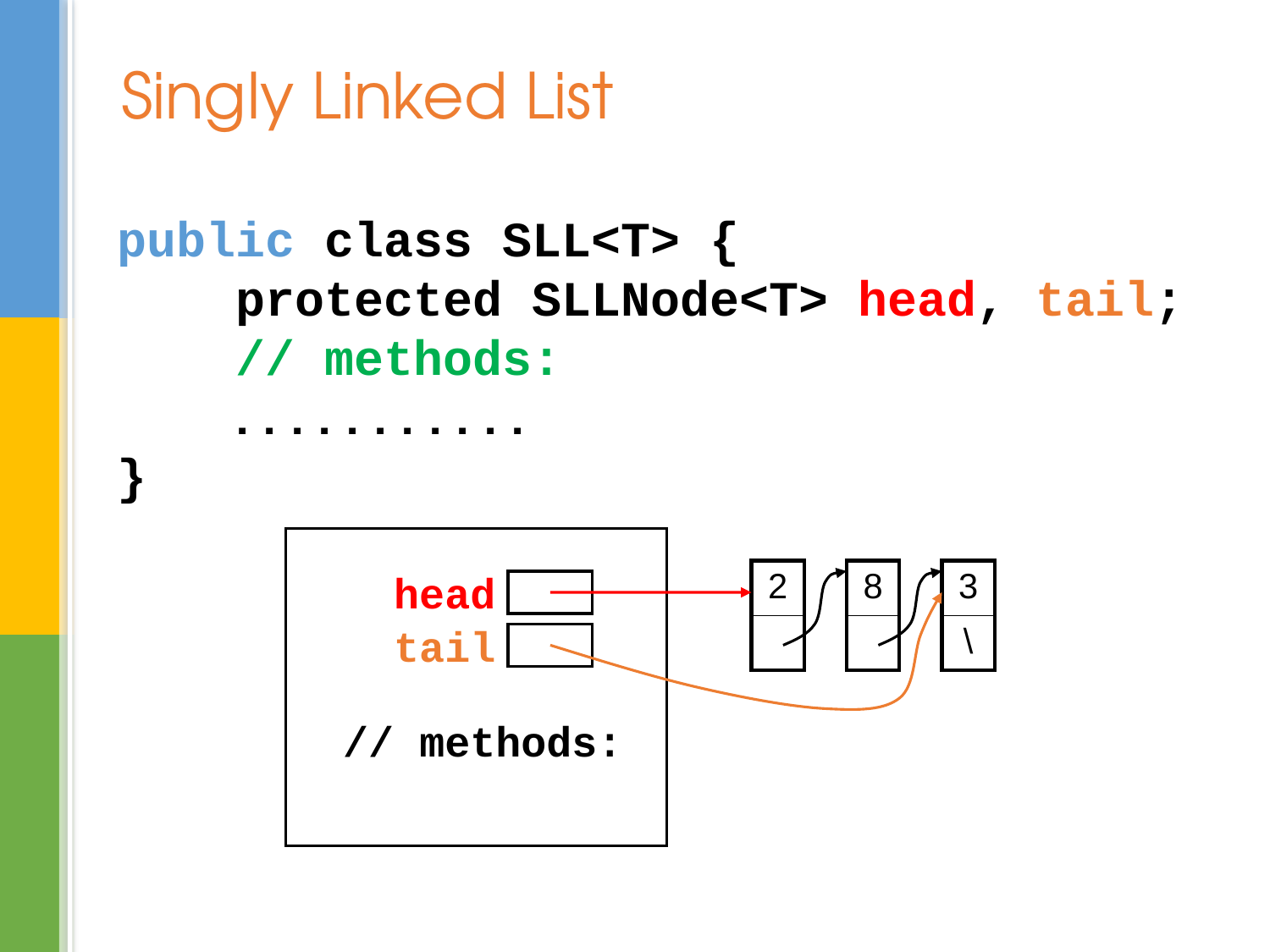

Singly Linked List
public class SLL<T> {
    protected SLLNode<T> head, tail;
    // methods:
    . . . . . . . . . . .
}

head
| 2 |
| --- |
|  |
| 8 |
| --- |
|  |
| 3 |
| --- |
| \ |

tail

// methods: